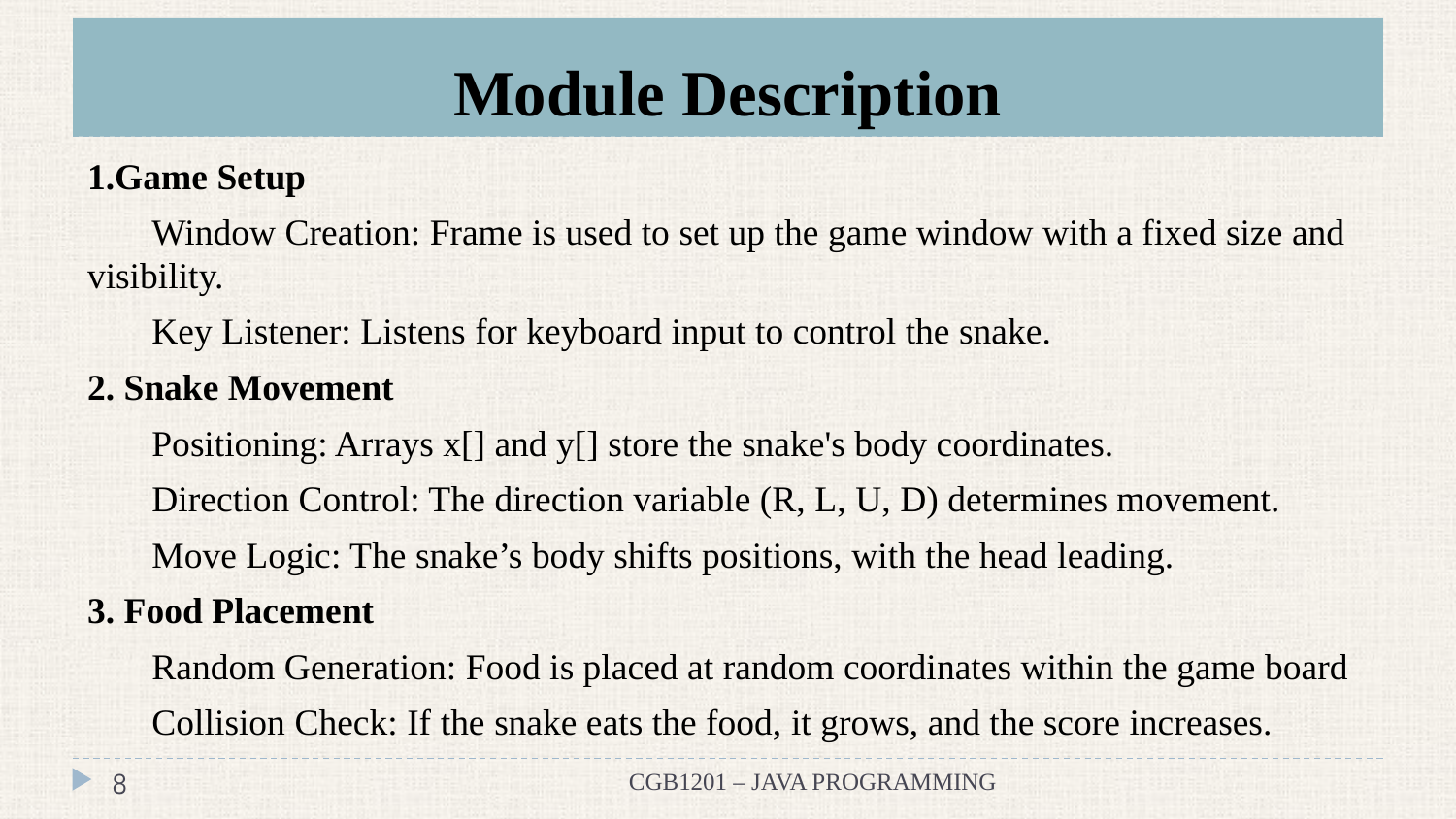

# Module Description
1.Game Setup
       Window Creation: Frame is used to set up the game window with a fixed size and visibility.
       Key Listener: Listens for keyboard input to control the snake.
2. Snake Movement
       Positioning: Arrays x[] and y[] store the snake's body coordinates.
       Direction Control: The direction variable (R, L, U, D) determines movement.
       Move Logic: The snake’s body shifts positions, with the head leading.
3. Food Placement
       Random Generation: Food is placed at random coordinates within the game board
       Collision Check: If the snake eats the food, it grows, and the score increases.

8
CGB1201 – JAVA PROGRAMMING